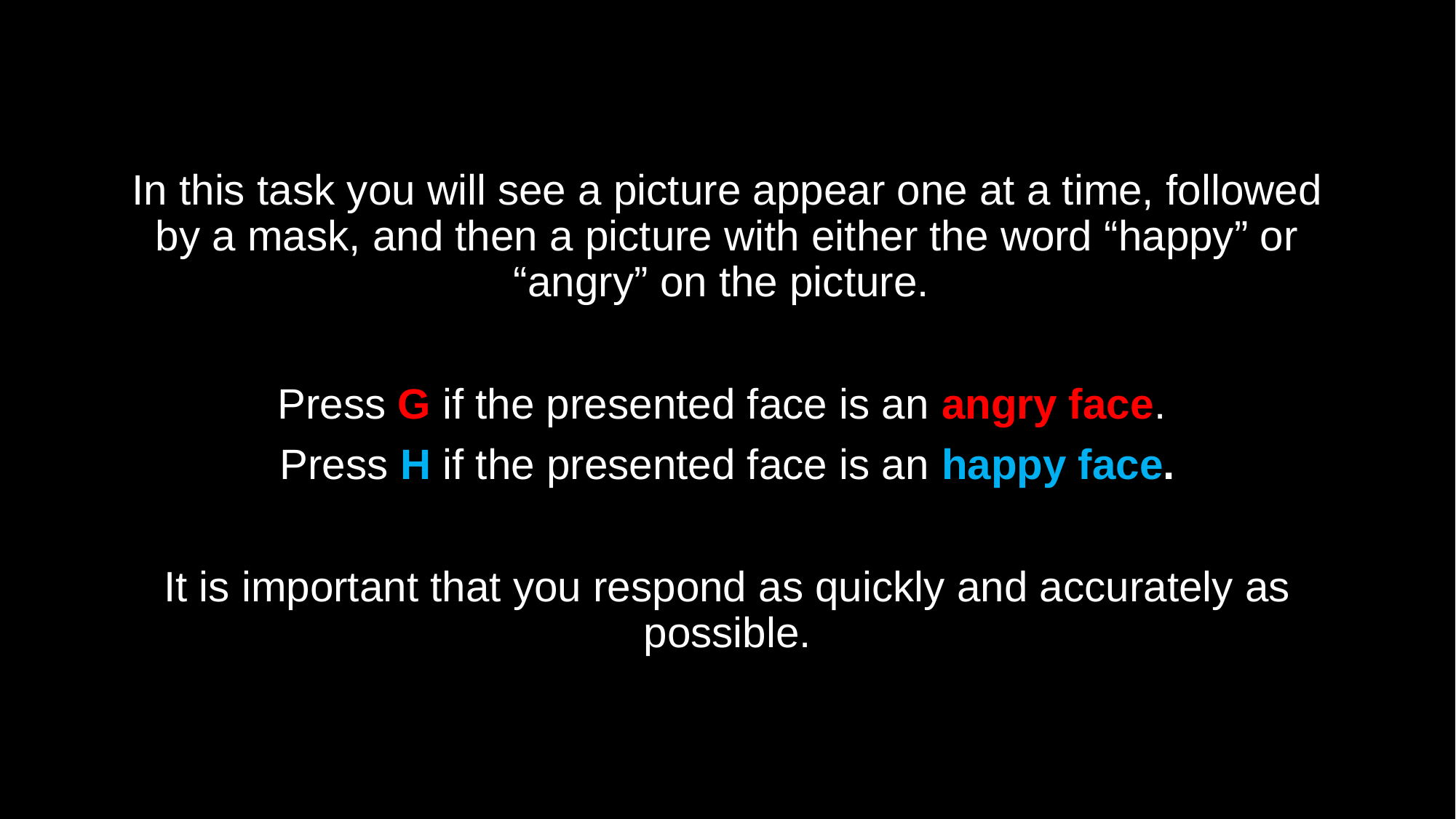

In this task you will see a picture appear one at a time, followed by a mask, and then a picture with either the word “happy” or “angry” on the picture.

Press G if the presented face is an angry face.
Press H if the presented face is an happy face.

It is important that you respond as quickly and accurately as possible.